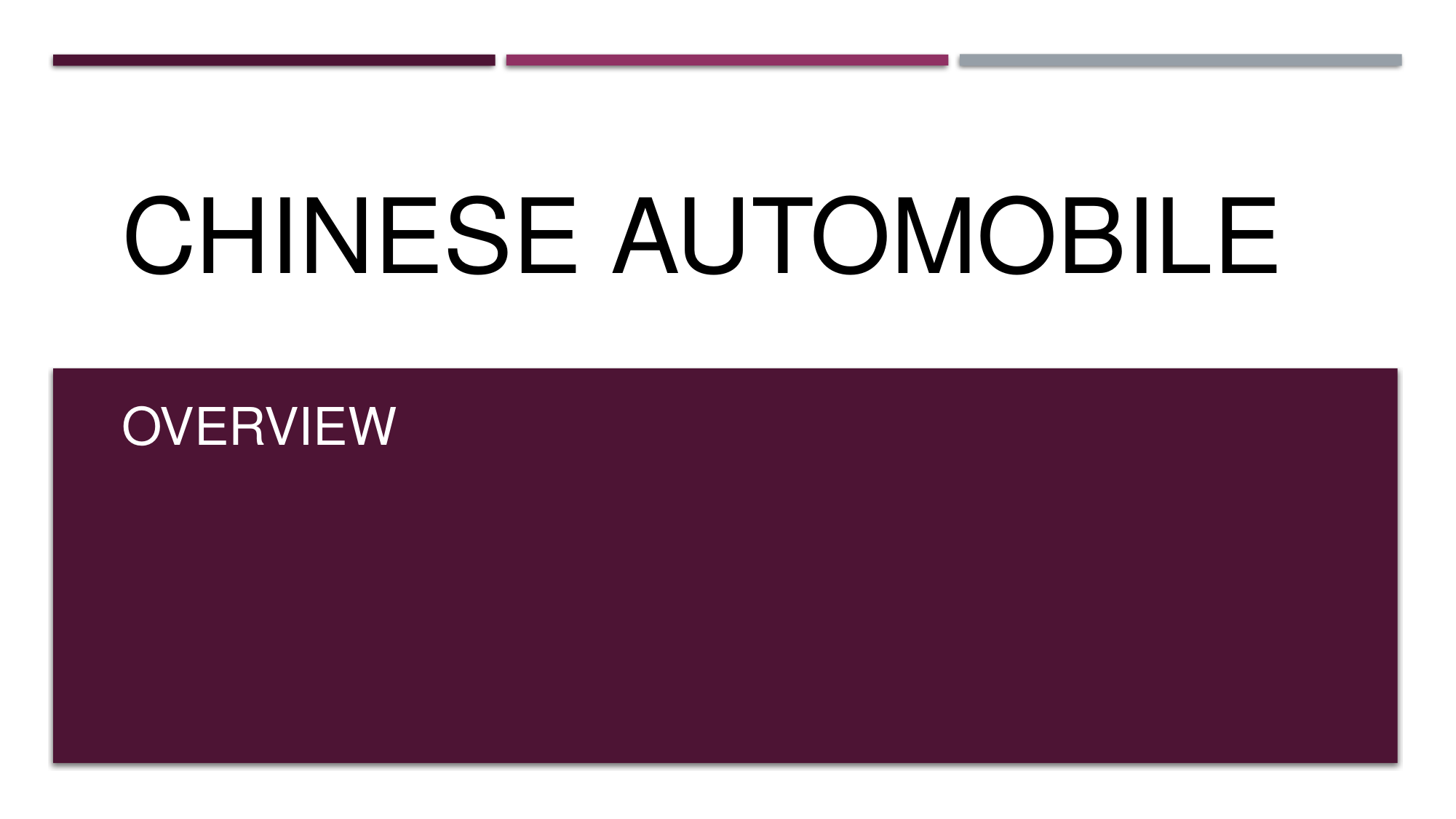

# CHINESE AUTOMOBILE COMPANY GEELY AUTO PREDICTION OVERVIEW